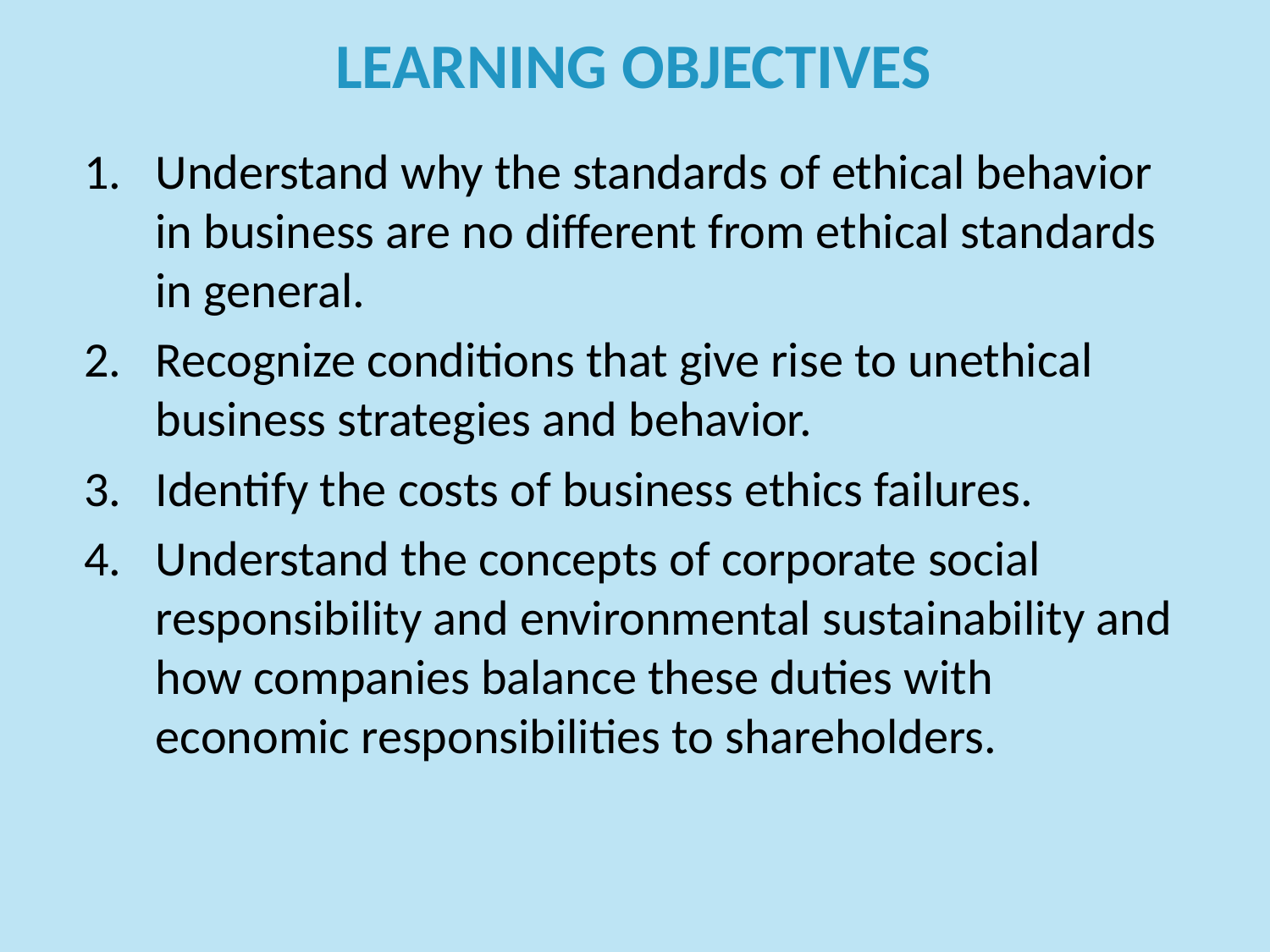

# LEARNING OBJECTIVES
Understand why the standards of ethical behavior in business are no different from ethical standards in general.
Recognize conditions that give rise to unethical business strategies and behavior.
Identify the costs of business ethics failures.
Understand the concepts of corporate social responsibility and environmental sustainability and how companies balance these duties with economic responsibilities to shareholders.